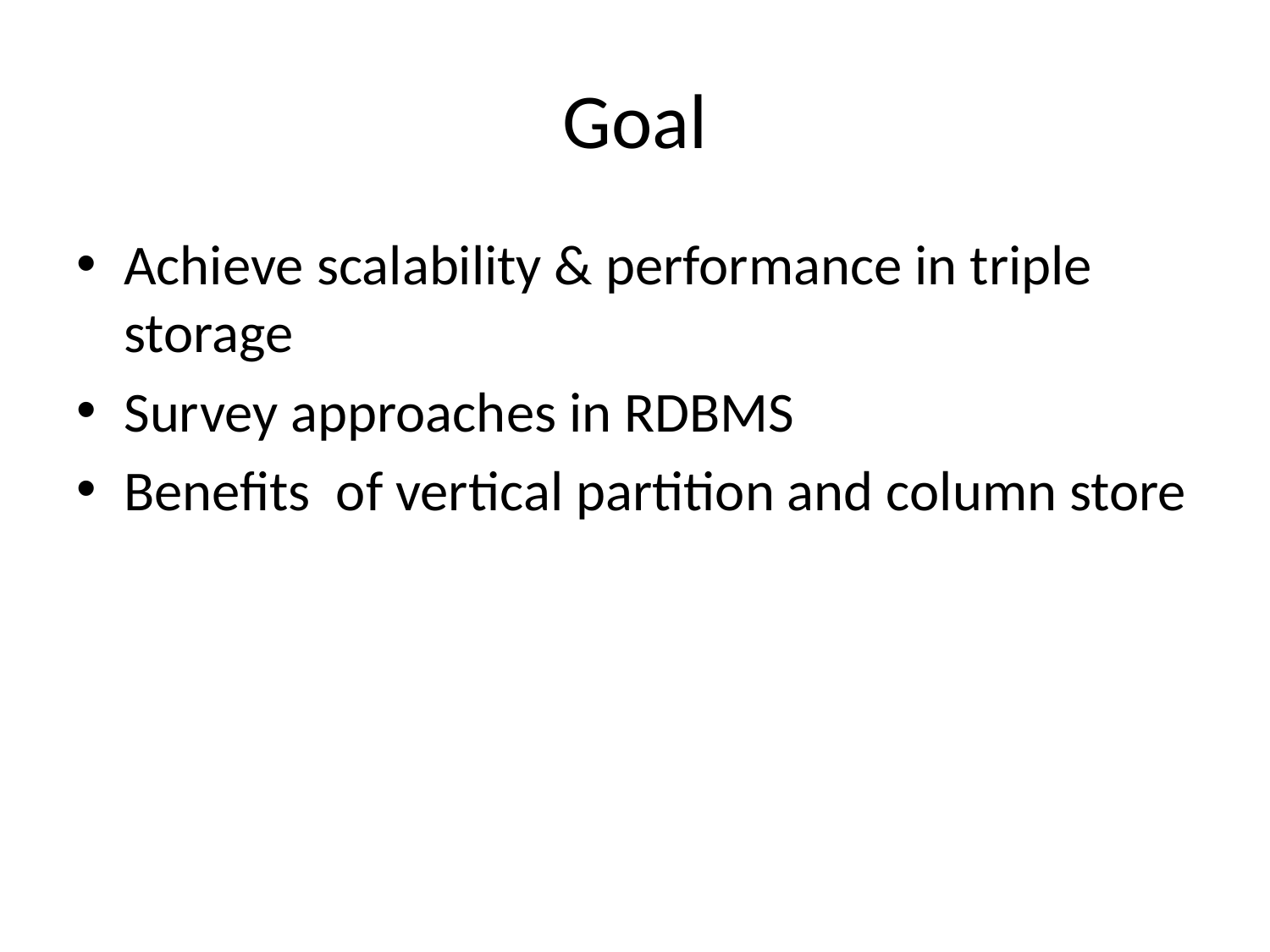

# Goal
Achieve scalability & performance in triple storage
Survey approaches in RDBMS
Benefits  of vertical partition and column store